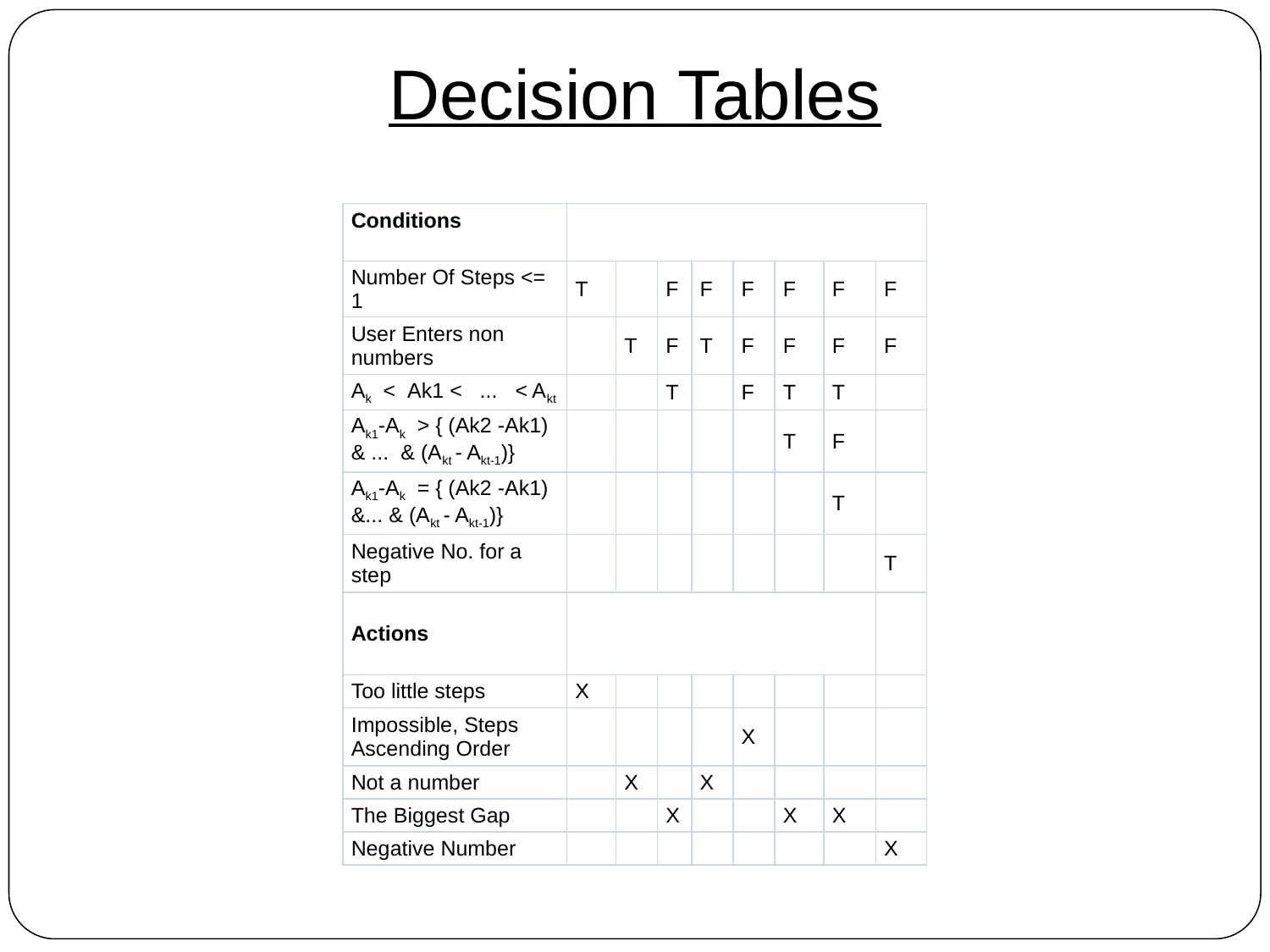

# Decision Tables
| Conditions |  |  |  |  |  |  |  |  |
| --- | --- | --- | --- | --- | --- | --- | --- | --- |
| Number Of Steps <= 1 | T |  | F | F | F | F | F | F |
| User Enters non numbers |  | T | F | T | F | F | F | F |
| Ak  <  Ak1 <   ...   < Akt |  |  | T |  | F | T | T |  |
| Ak1-Ak  > { (Ak2 -Ak1) & ...  & (Akt - Akt-1)} |  |  |  |  |  | T | F |  |
| Ak1-Ak  = { (Ak2 -Ak1) &... & (Akt - Akt-1)} |  |  |  |  |  |  | T |  |
| Negative No. for a step |  |  |  |  |  |  |  | T |
| Actions |  |  |  |  |  |  |  |  |
| Too little steps | X |  |  |  |  |  |  |  |
| Impossible, Steps Ascending Order |  |  |  |  | X |  |  |  |
| Not a number |  | X |  | X |  |  |  |  |
| The Biggest Gap |  |  | X |  |  | X | X |  |
| Negative Number |  |  |  |  |  |  |  | X |